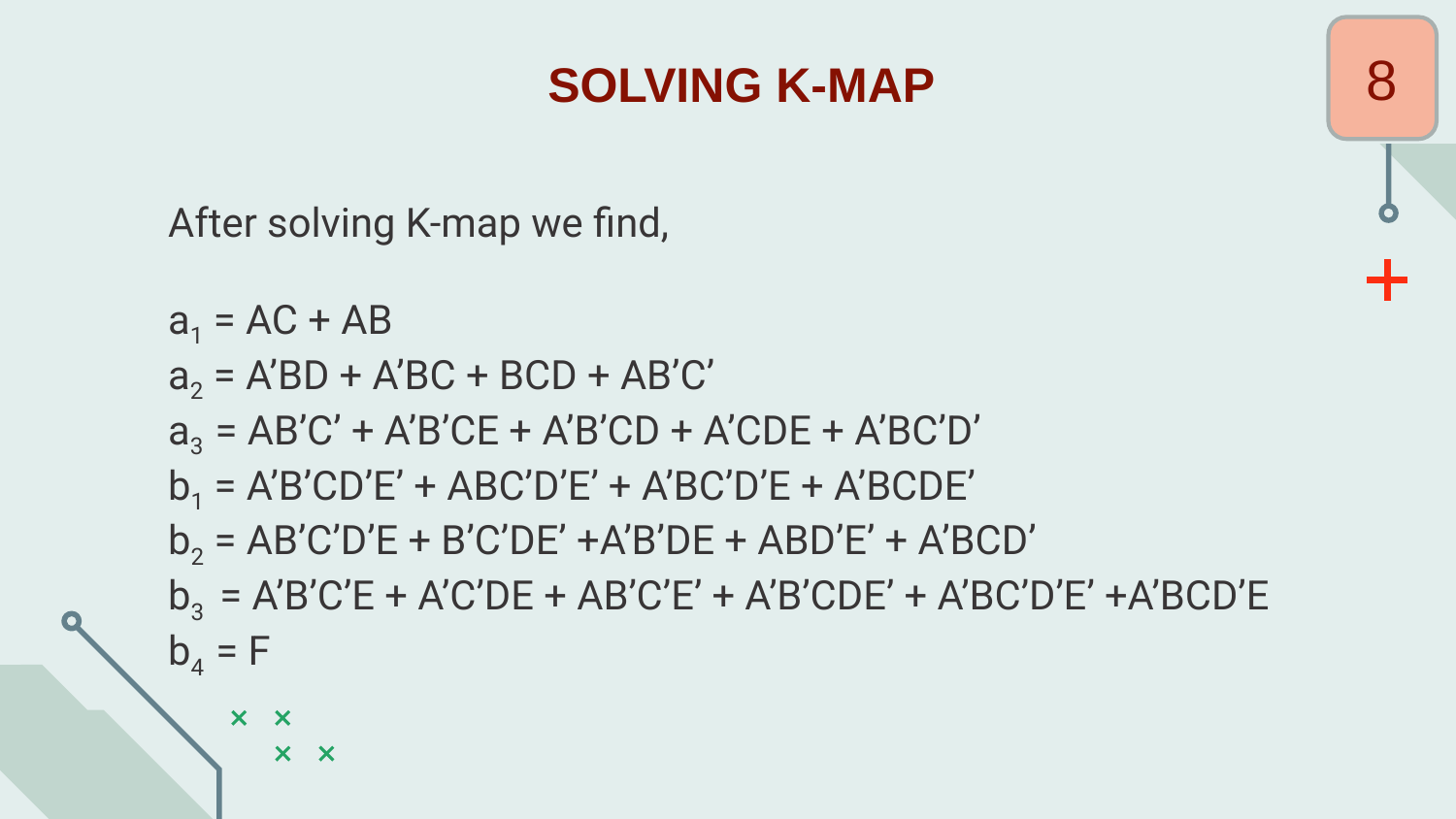

8
SOLVING K-MAP
After solving K-map we find,

a1 = AC + AB
a2 = A’BD + A’BC + BCD + AB’C’
a3  = AB’C’ + A’B’CE + A’B’CD + A’CDE + A’BC’D’
b1 = A’B’CD’E’ + ABC’D’E’ + A’BC’D’E + A’BCDE’
b2 = AB’C’D’E + B’C’DE’ +A’B’DE + ABD’E’ + A’BCD’
b3  = A’B’C’E + A’C’DE + AB’C’E’ + A’B’CDE’ + A’BC’D’E’ +A’BCD’E
b4  = F

#